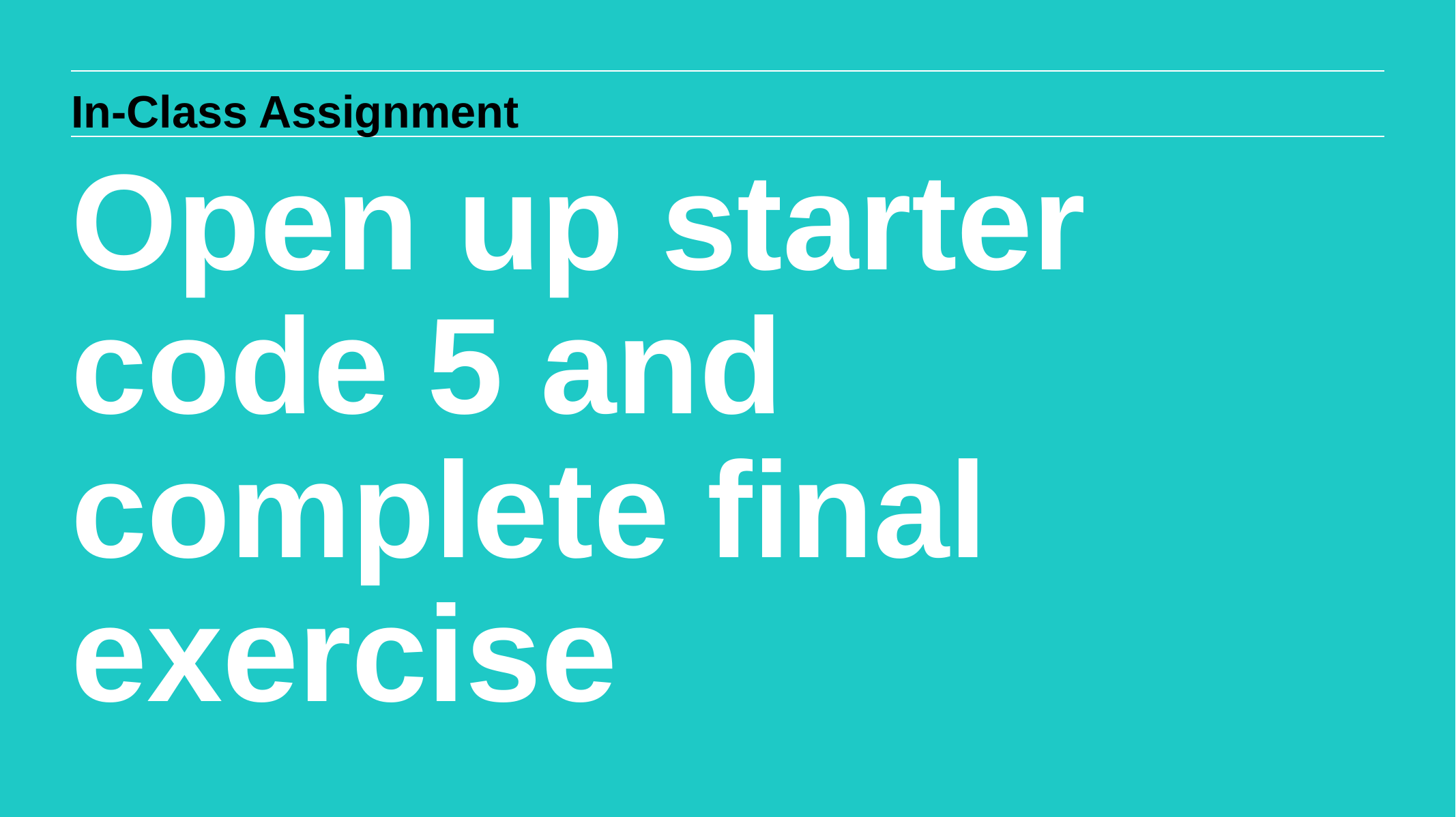

In-Class Assignment

Open up starter code 5 and complete final exercise